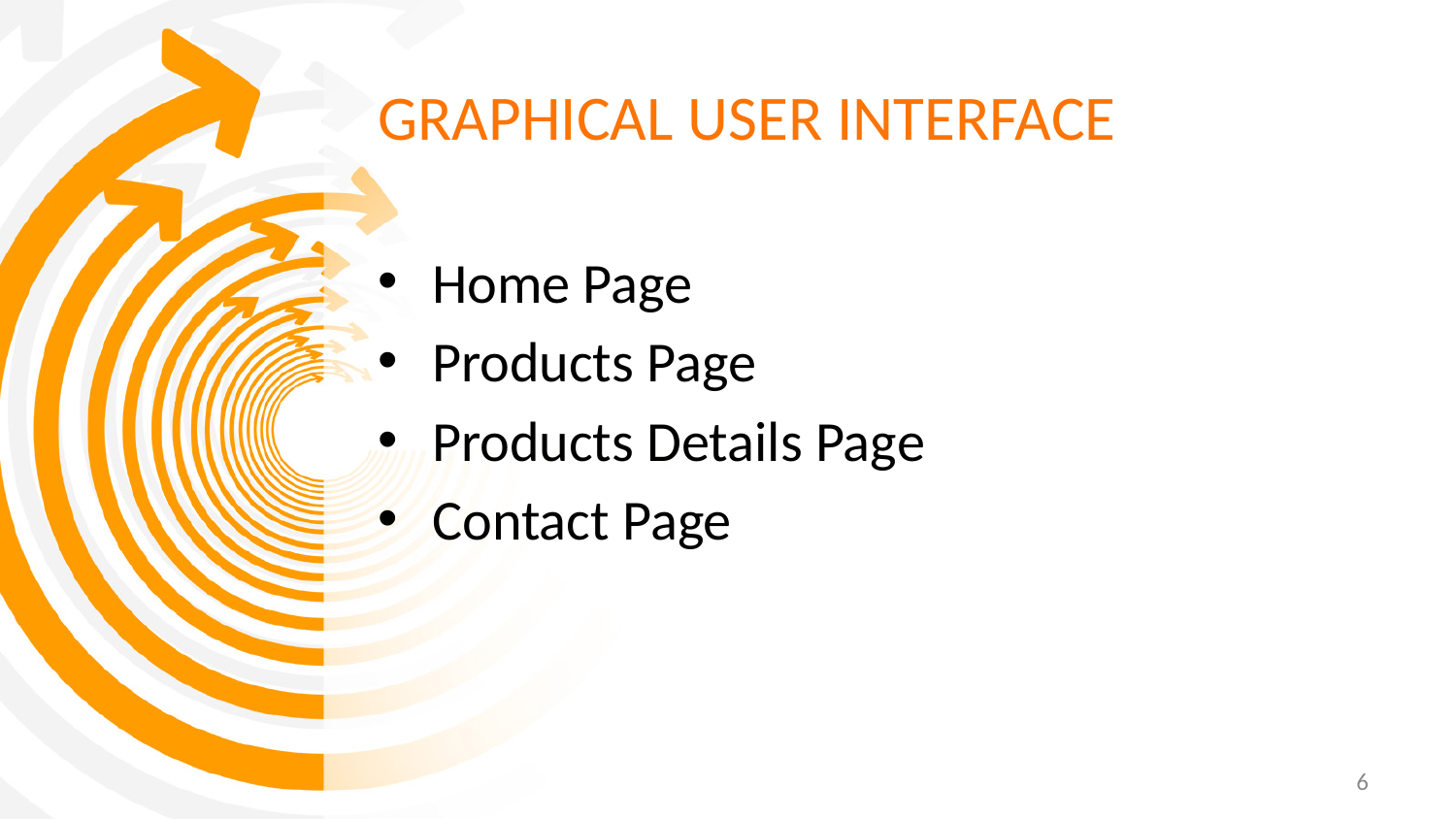

# GRAPHICAL USER INTERFACE
Home Page
Products Page
Products Details Page
Contact Page

6